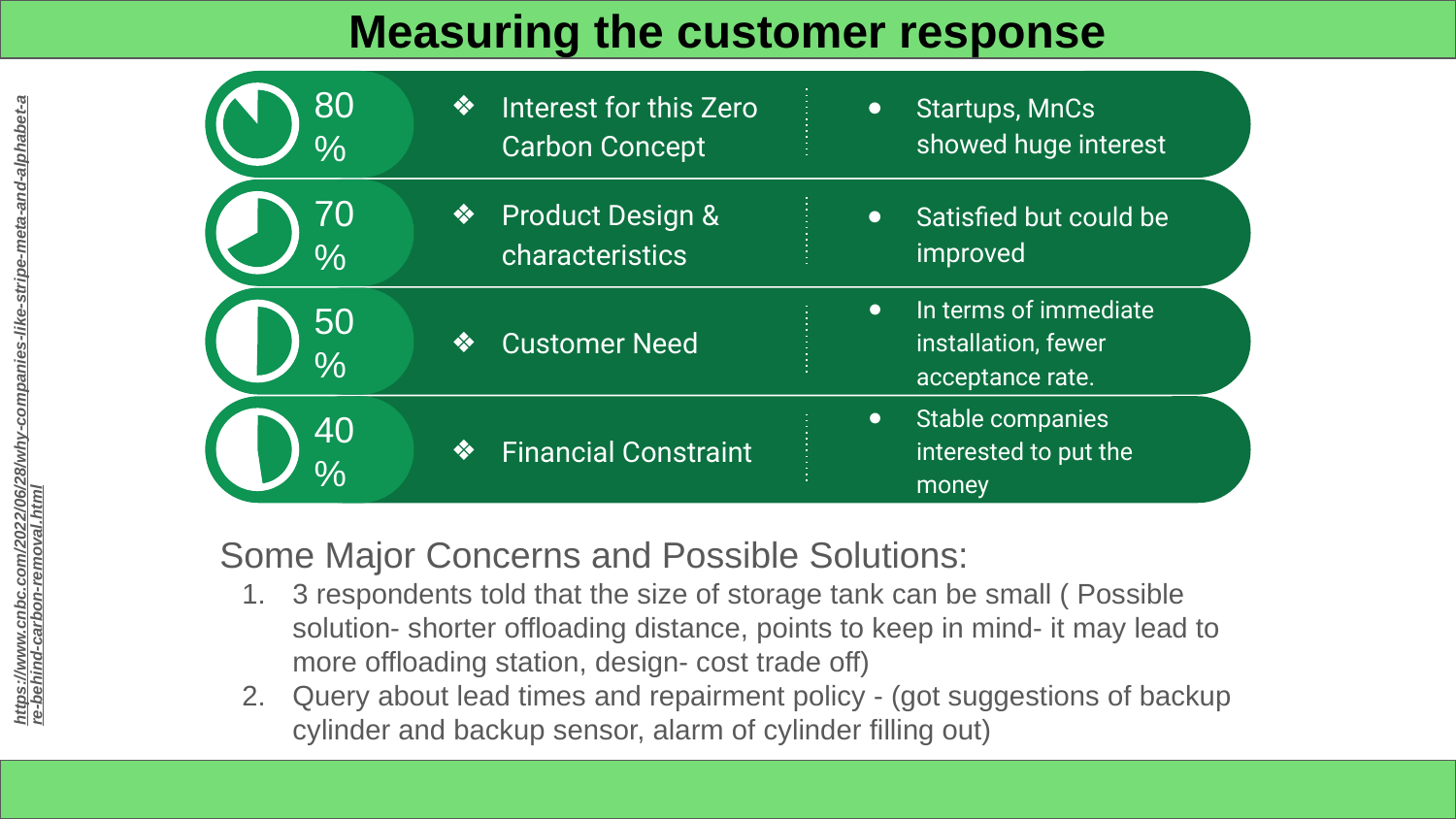

Measuring the customer response

Interest for this Zero Carbon Concept
Startups, MnCs showed huge interest

80%

Product Design & characteristics
Satisfied but could be improved

70%

Customer Need
In terms of immediate installation, fewer acceptance rate.

50%
https://www.cnbc.com/2022/06/28/why-companies-like-stripe-meta-and-alphabet-are-behind-carbon-removal.html

Financial Constraint
Stable companies interested to put the money

40%
Some Major Concerns and Possible Solutions:
3 respondents told that the size of storage tank can be small ( Possible solution- shorter offloading distance, points to keep in mind- it may lead to more offloading station, design- cost trade off)
Query about lead times and repairment policy - (got suggestions of backup cylinder and backup sensor, alarm of cylinder filling out)